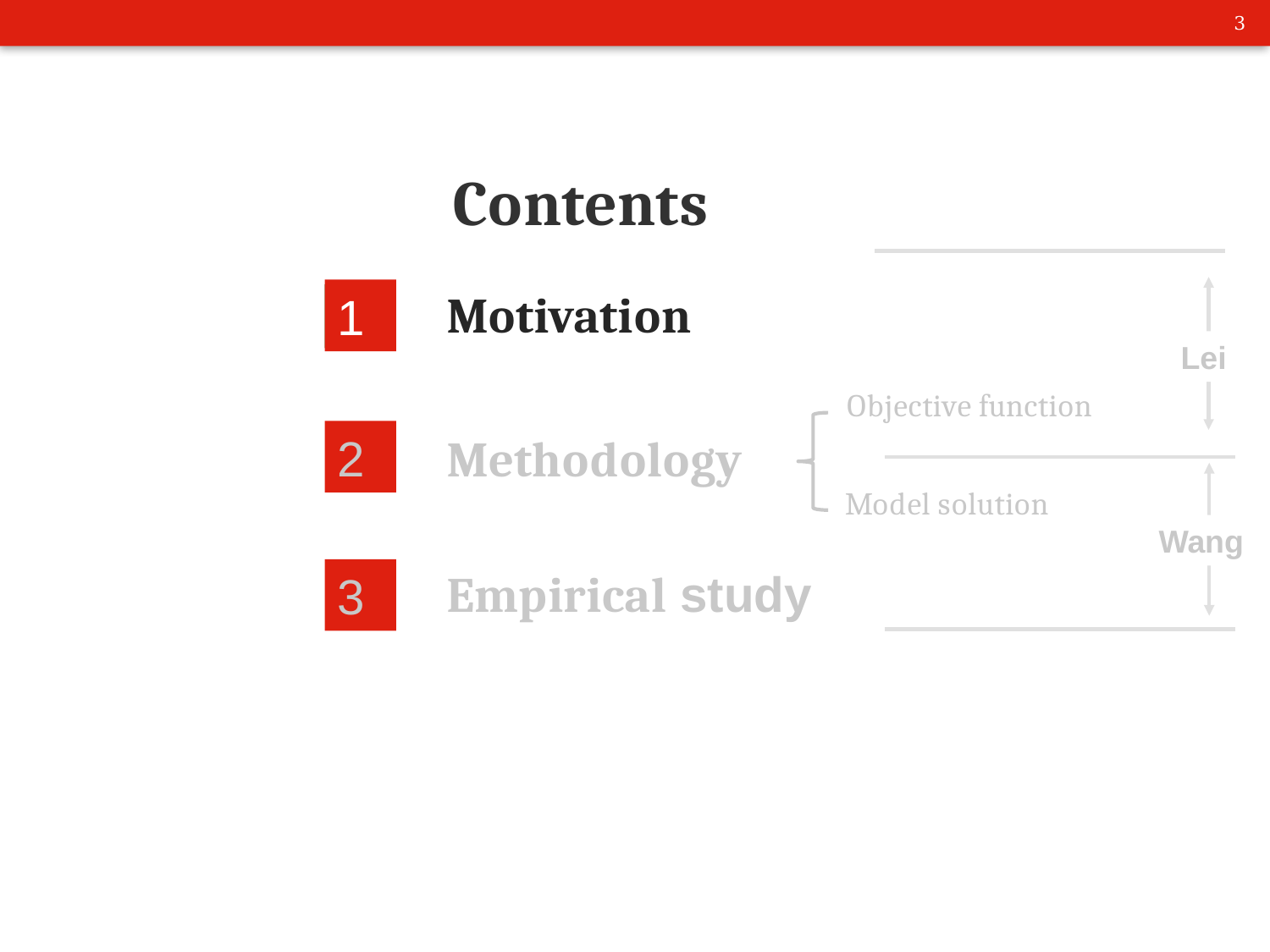

# Contents
Motivation
1

2
Methodology

Lei
Objective function

Model solution
Wang
Empirical study
3